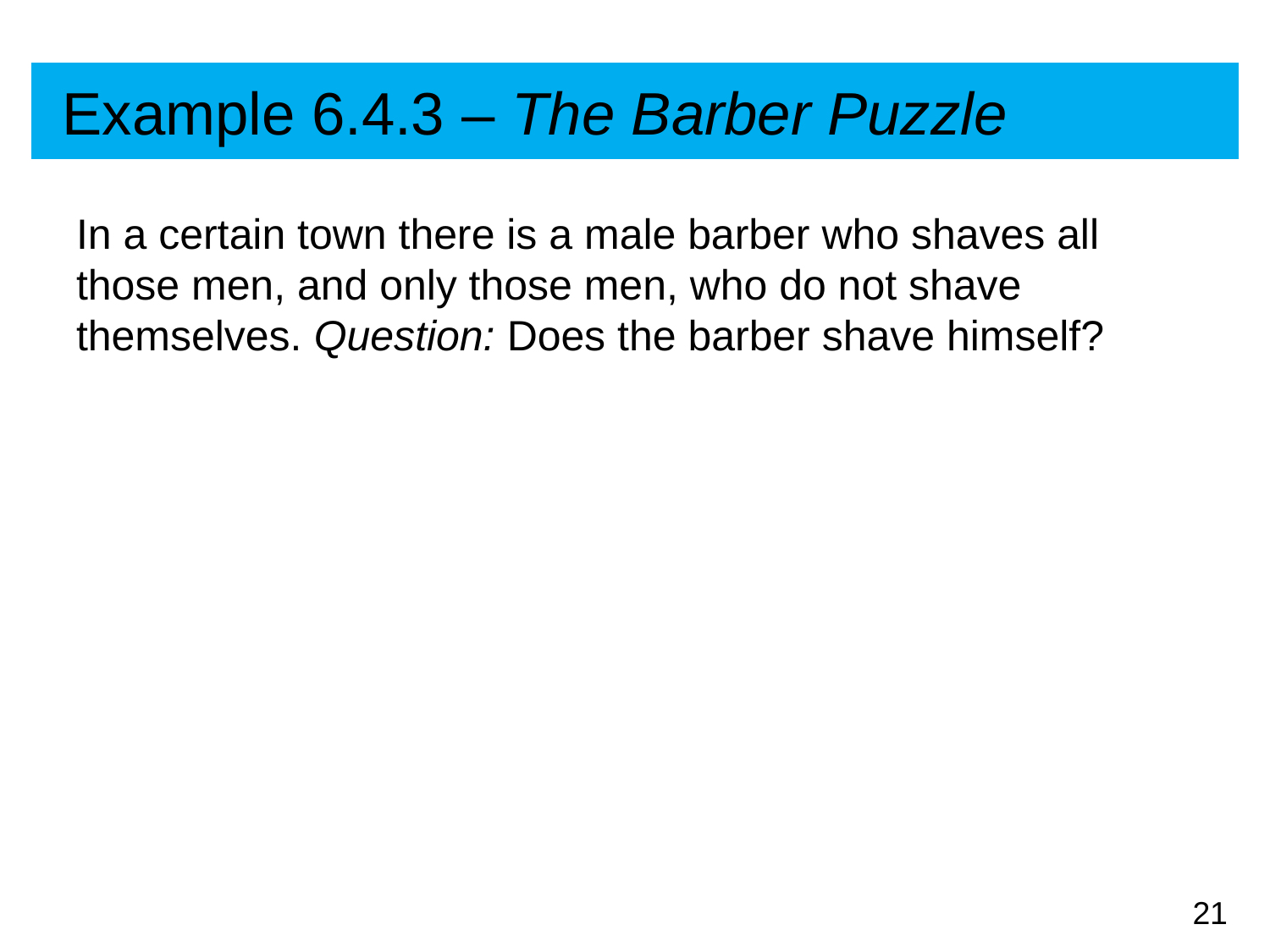

# Example 6.4.3 – The Barber Puzzle
In a certain town there is a male barber who shaves all those men, and only those men, who do not shave themselves. Question: Does the barber shave himself?